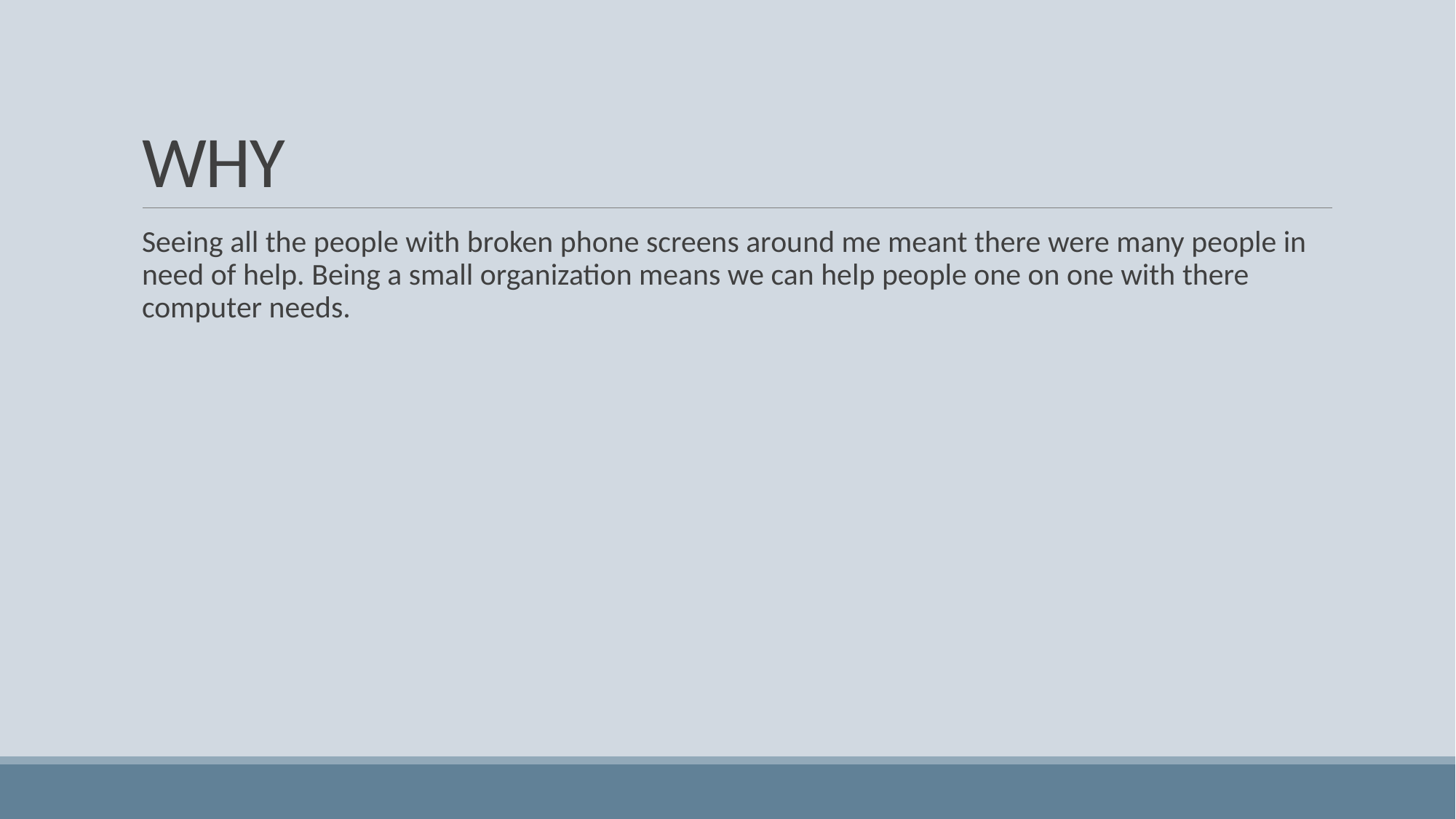

# WHY
Seeing all the people with broken phone screens around me meant there were many people in need of help. Being a small organization means we can help people one on one with there computer needs.